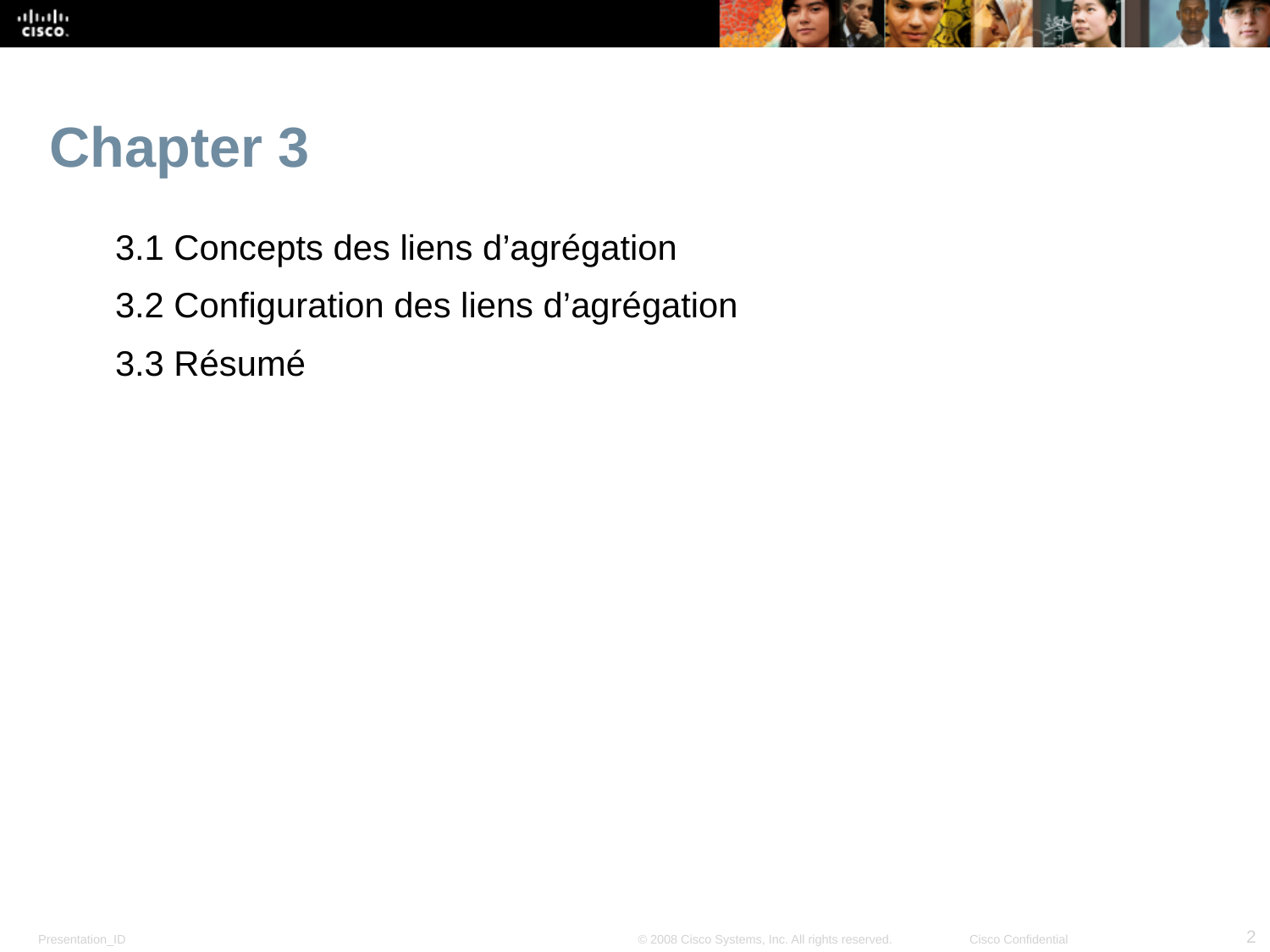

# Chapter 3
3.1 Concepts des liens d’agrégation
3.2 Configuration des liens d’agrégation
3.3 Résumé